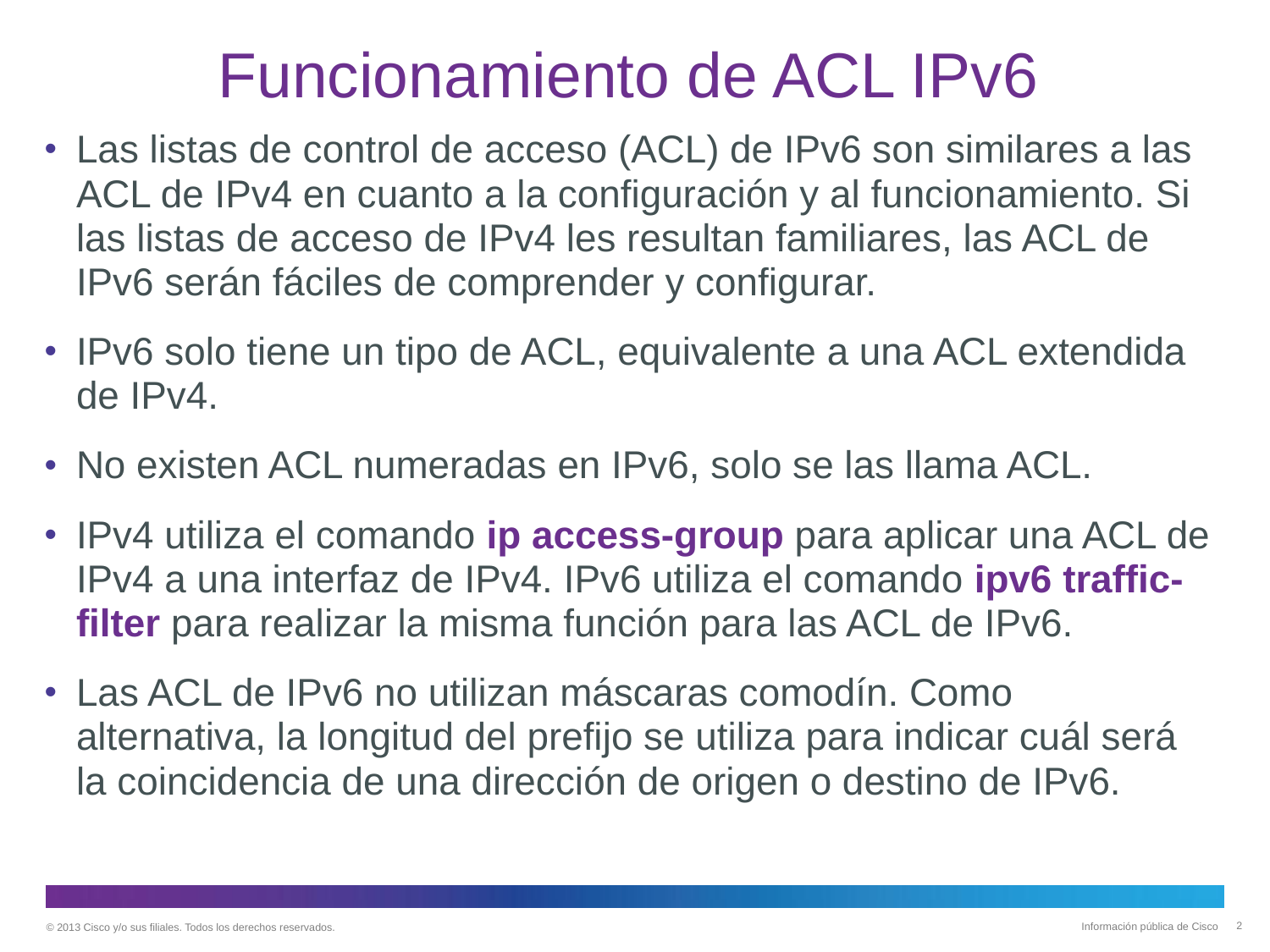

# Funcionamiento de ACL IPv6
Las listas de control de acceso (ACL) de IPv6 son similares a las ACL de IPv4 en cuanto a la configuración y al funcionamiento. Si las listas de acceso de IPv4 les resultan familiares, las ACL de IPv6 serán fáciles de comprender y configurar.
IPv6 solo tiene un tipo de ACL, equivalente a una ACL extendida de IPv4.
No existen ACL numeradas en IPv6, solo se las llama ACL.
IPv4 utiliza el comando ip access-group para aplicar una ACL de IPv4 a una interfaz de IPv4. IPv6 utiliza el comando ipv6 traffic-filter para realizar la misma función para las ACL de IPv6.
Las ACL de IPv6 no utilizan máscaras comodín. Como alternativa, la longitud del prefijo se utiliza para indicar cuál será la coincidencia de una dirección de origen o destino de IPv6.